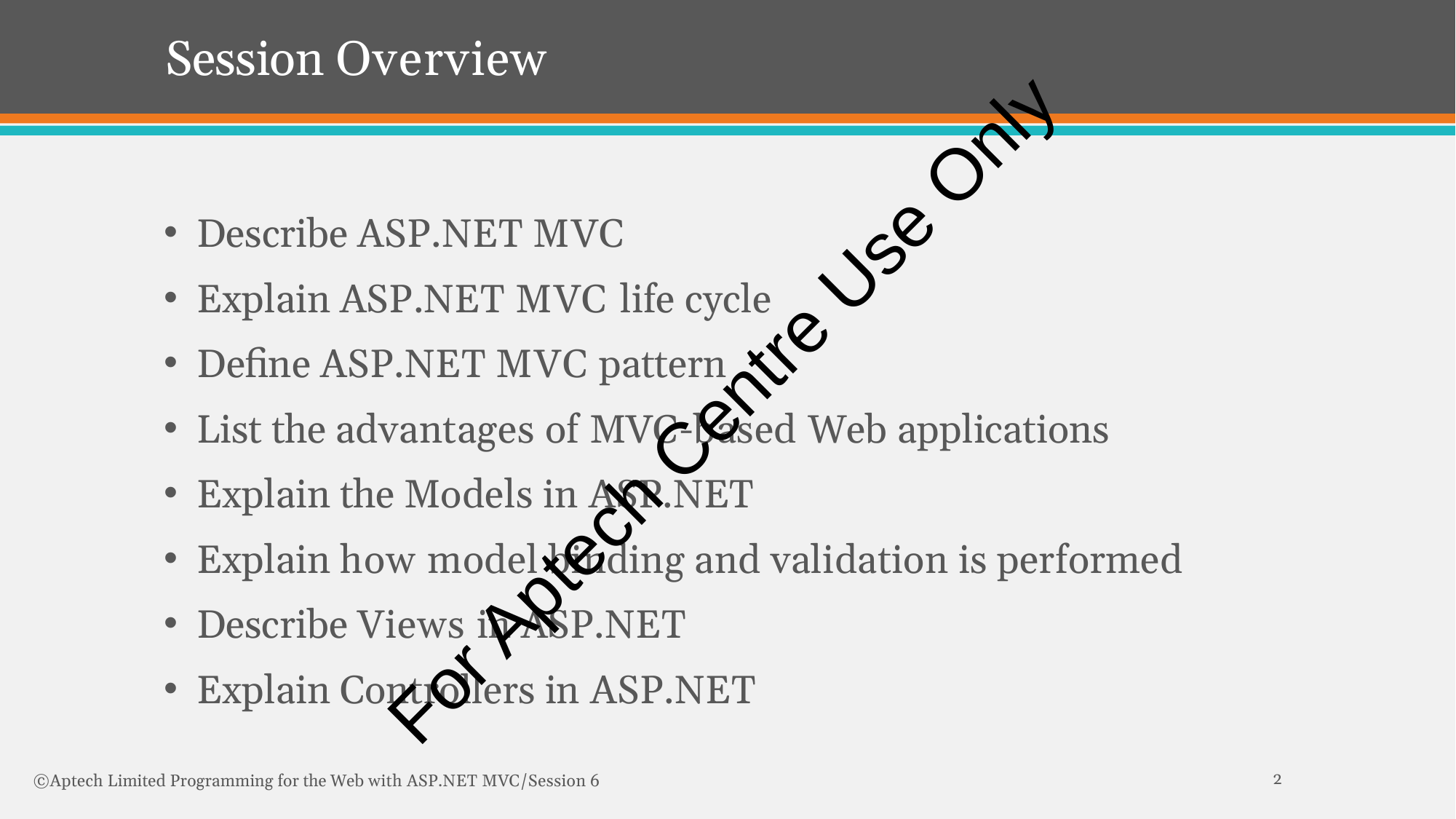

# Session Overview
Describe ASP.NET MVC
Explain ASP.NET MVC life cycle
Define ASP.NET MVC pattern
List the advantages of MVC-based Web applications
Explain the Models in ASP.NET
Explain how model binding and validation is performed
Describe Views in ASP.NET
Explain Controllers in ASP.NET
For Aptech Centre Use Only
2
© Aptech Limited Programming for the Web with ASP.NET MVC/Session 6